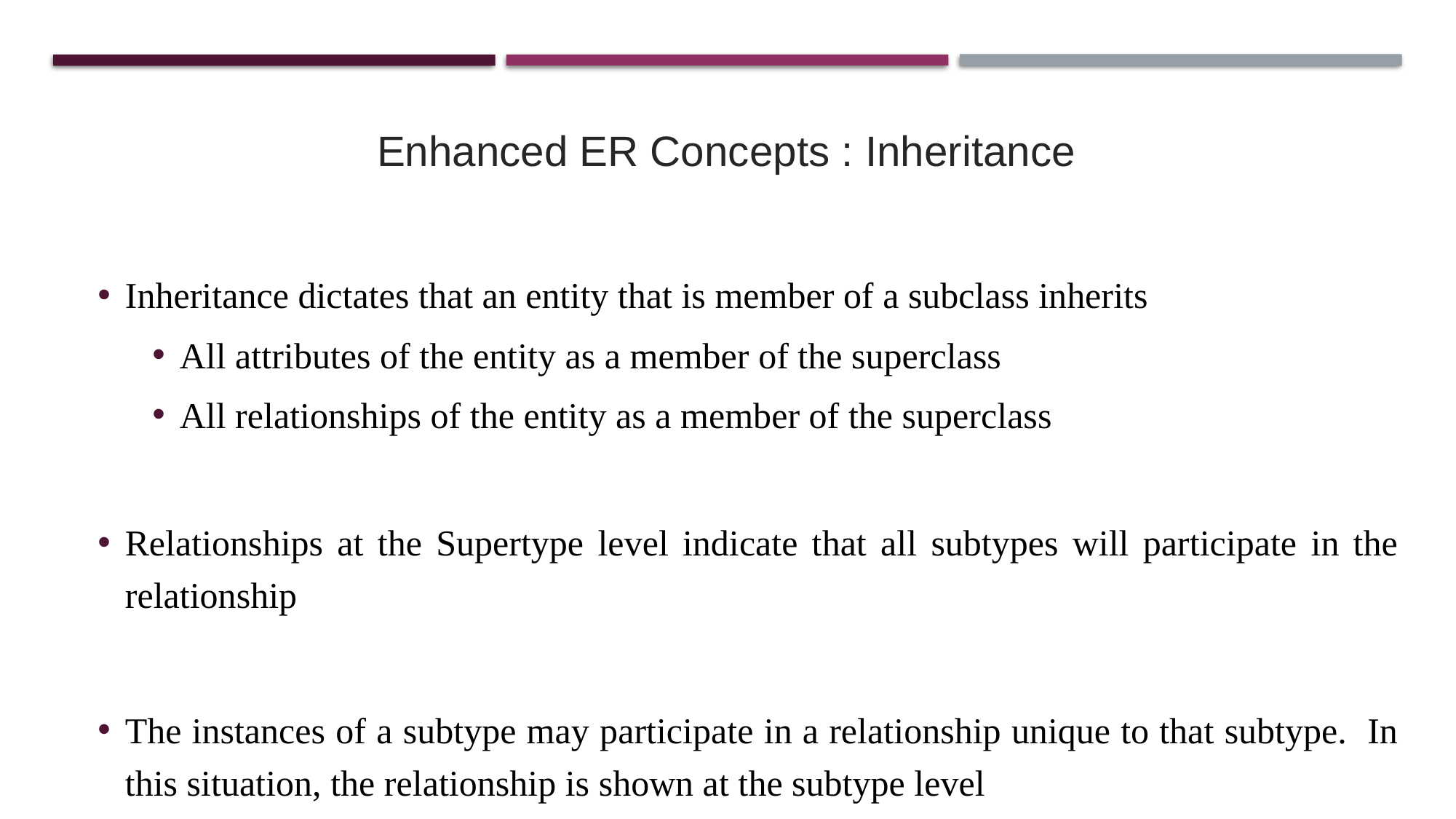

Enhanced ER Concepts : Inheritance
Inheritance dictates that an entity that is member of a subclass inherits
All attributes of the entity as a member of the superclass
All relationships of the entity as a member of the superclass

Relationships at the Supertype level indicate that all subtypes will participate in the relationship

The instances of a subtype may participate in a relationship unique to that subtype.  In this situation, the relationship is shown at the subtype level